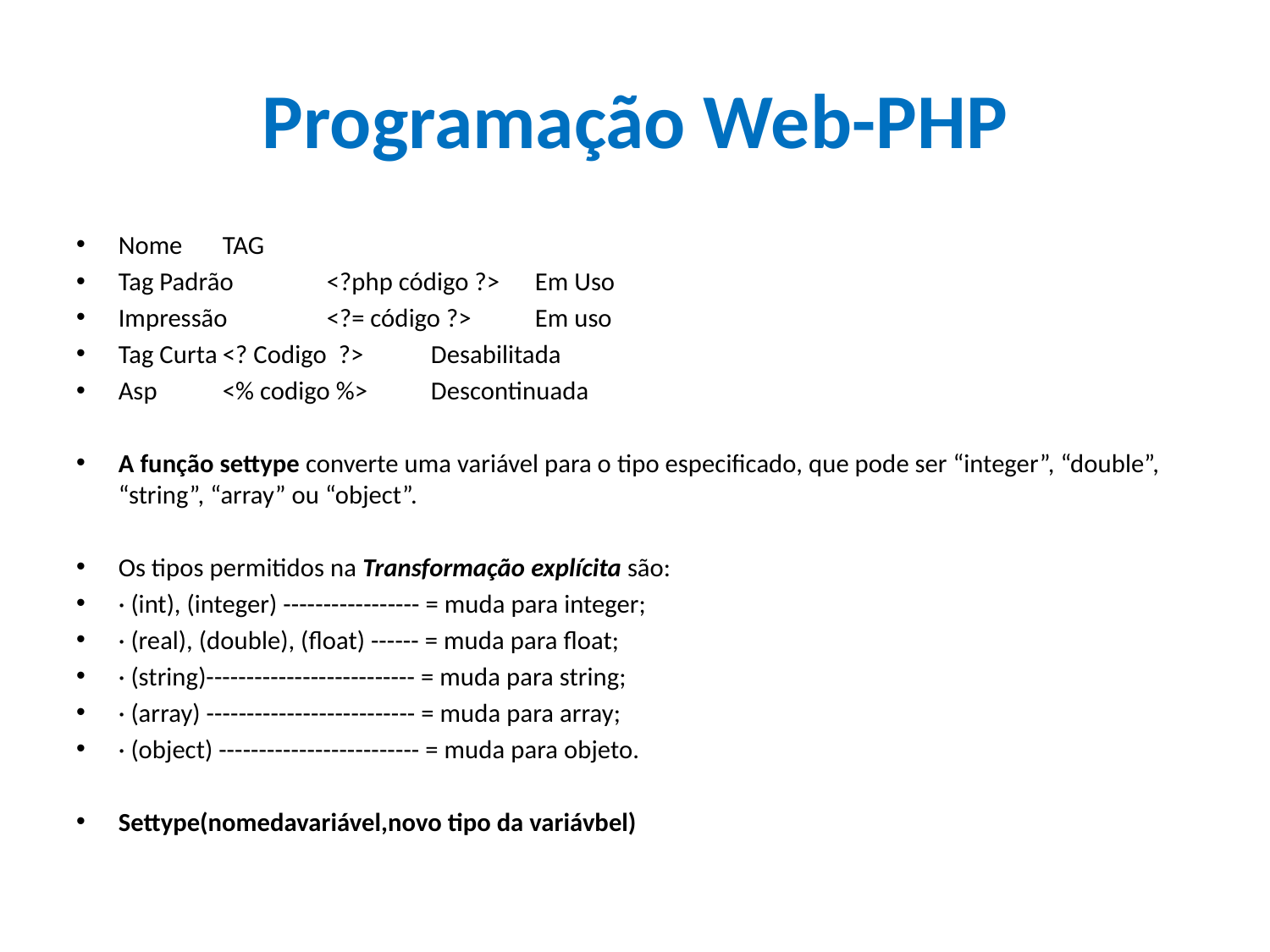

# Programação Web-PHP
Nome			TAG
Tag Padrão		<?php código ?>	Em Uso
Impressão		<?= código ?>	Em uso
Tag Curta		<? Codigo  ?>	Desabilitada
Asp			<% codigo %>	Descontinuada

A função settype converte uma variável para o tipo especificado, que pode ser “integer”, “double”, “string”, “array” ou “object”.

Os tipos permitidos na Transformação explícita são:
· (int), (integer) ----------------- = muda para integer;
· (real), (double), (float) ------ = muda para float;
· (string)-------------------------- = muda para string;
· (array) -------------------------- = muda para array;
· (object) ------------------------- = muda para objeto.

Settype(nomedavariável,novo tipo da variávbel)